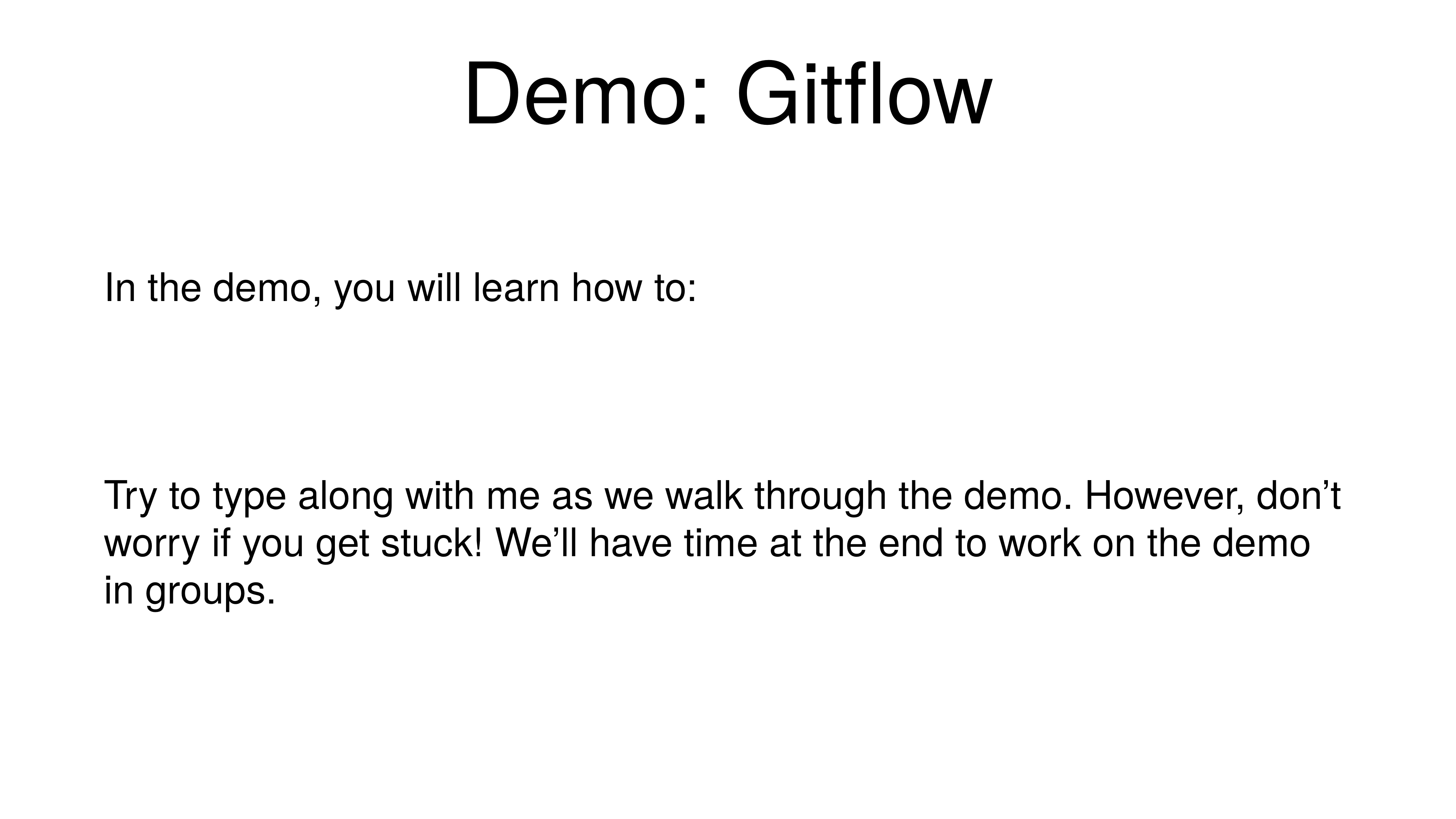

# Demo: Gitflow
In the demo, you will learn how to:

Try to type along with me as we walk through the demo. However, don’t worry if you get stuck! We’ll have time at the end to work on the demo in groups.